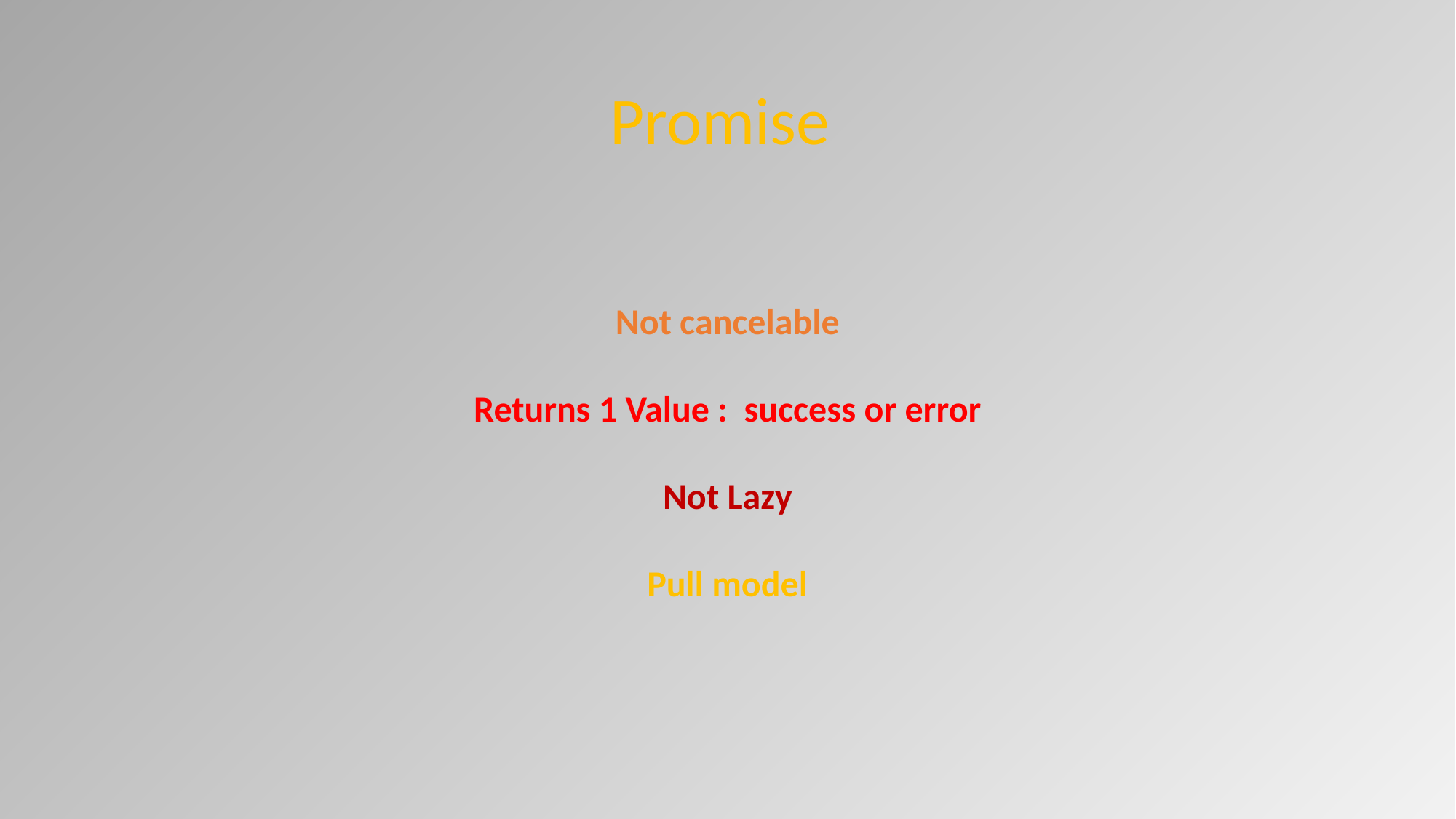

# Promise

Not cancelable

Returns 1 Value :  success or error

Not Lazy

Pull model